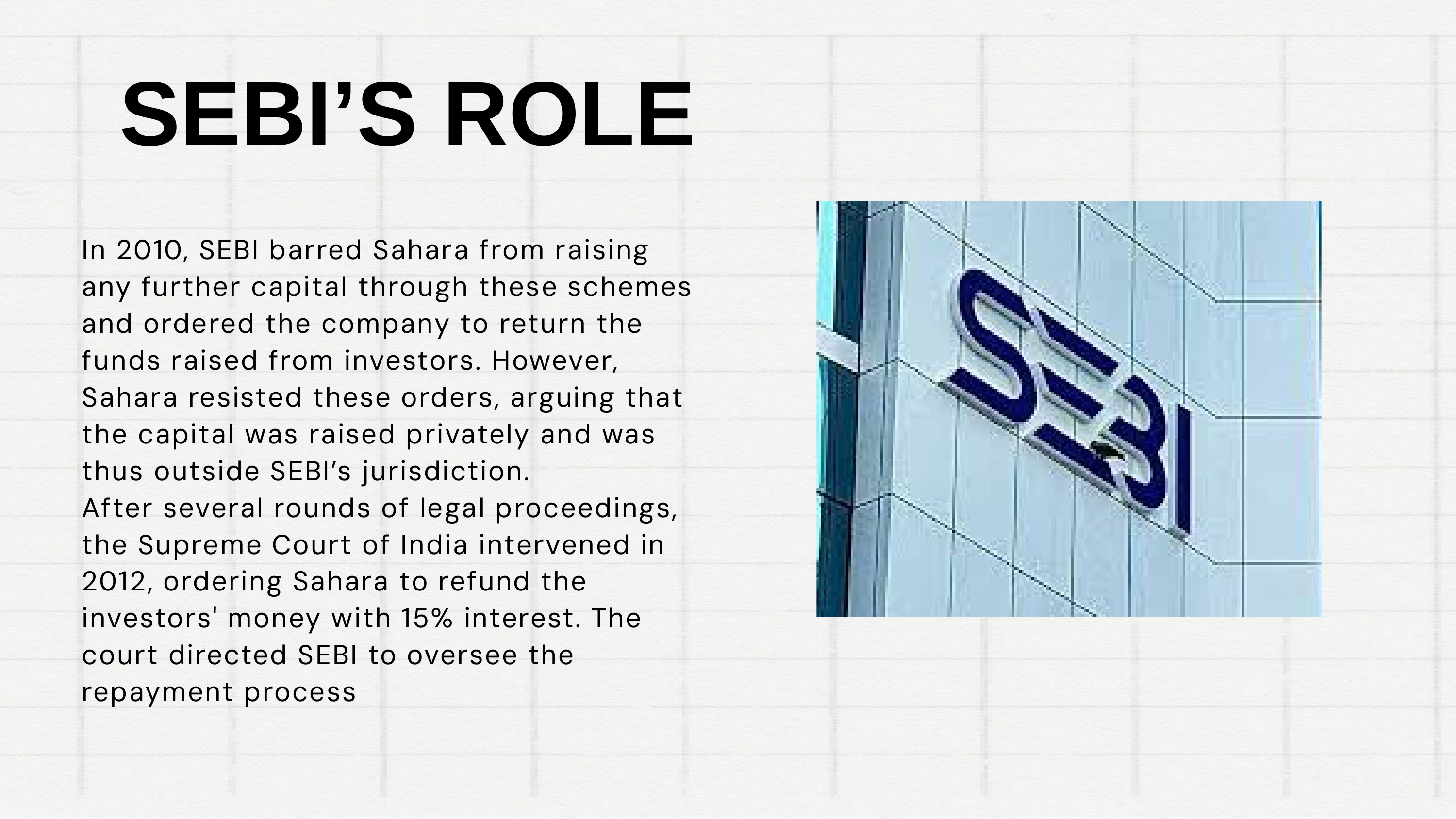

SEBI’S ROLE

In 2010, SEBI barred Sahara from raising any further capital through these schemes and ordered the company to return the funds raised from investors. However, Sahara resisted these orders, arguing that the capital was raised privately and was thus outside SEBI’s jurisdiction.
After several rounds of legal proceedings, the Supreme Court of India intervened in 2012, ordering Sahara to refund the investors' money with 15% interest. The court directed SEBI to oversee the repayment process​